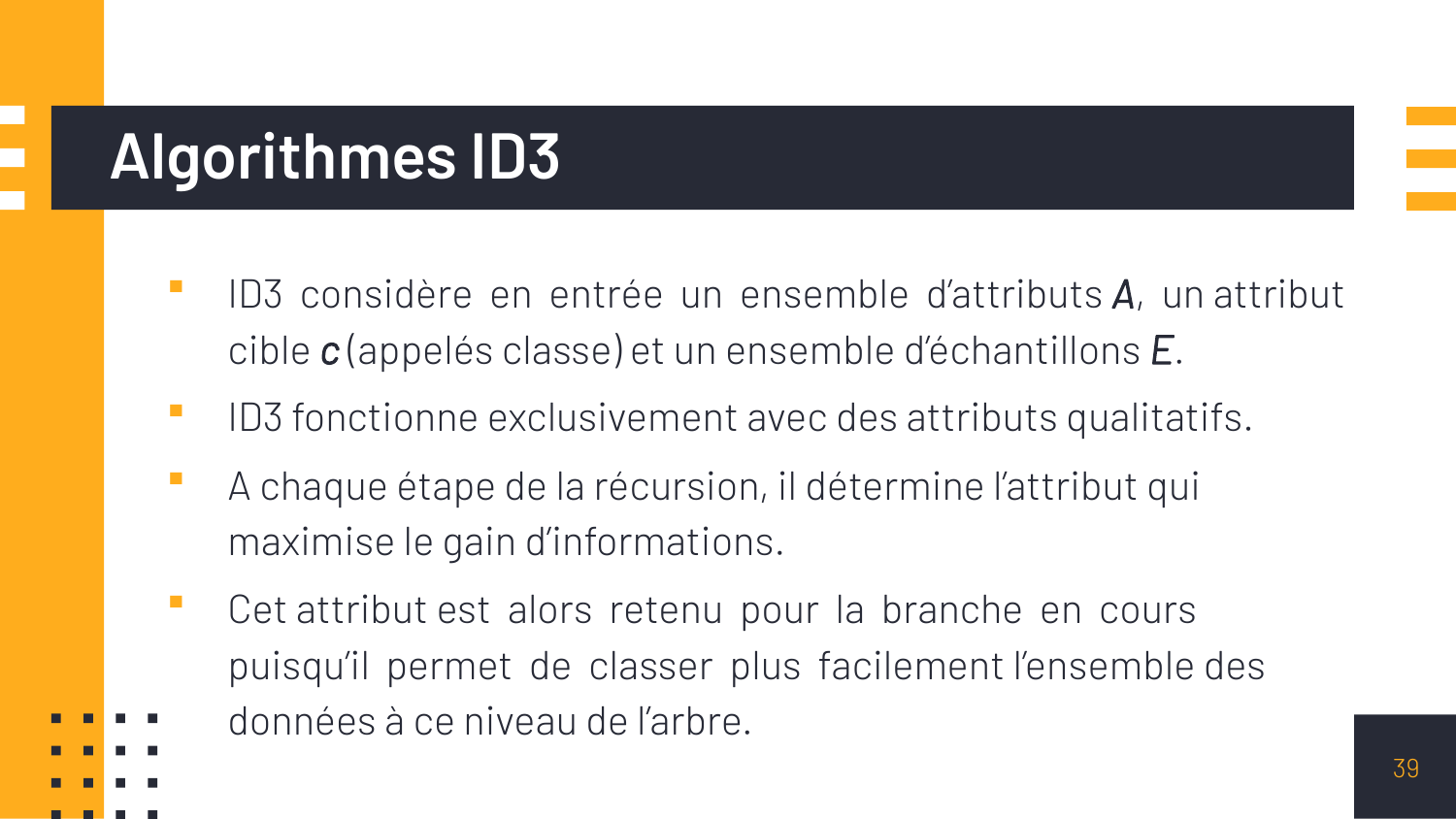

# Algorithmes ID3
ID3  considère  en  entrée  un  ensemble  d’attributs A,  un attribut cible c (appelés classe) et un ensemble d’échantillons E.
ID3 fonctionne exclusivement avec des attributs qualitatifs.
A chaque étape de la récursion, il détermine l’attribut qui maximise le gain d’informations.
Cet attribut est  alors  retenu  pour  la  branche  en  cours  puisqu’il  permet  de  classer  plus  facilement l’ensemble des données à ce niveau de l’arbre.

39